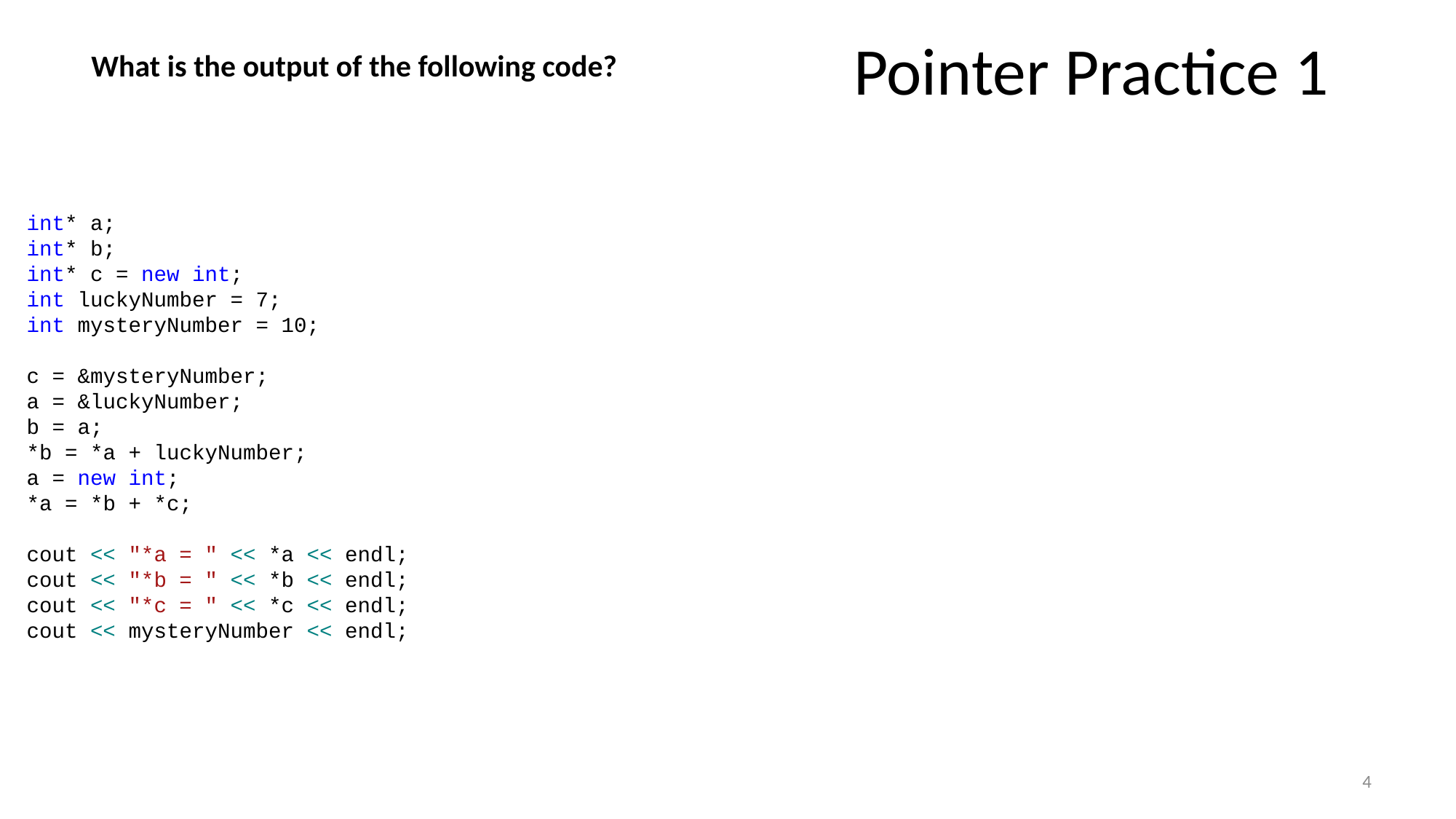

# Pointer Practice 1
What is the output of the following code?
int* a;
int* b;
int* c = new int;
int luckyNumber = 7;
int mysteryNumber = 10;

c = &mysteryNumber;
a = &luckyNumber;
b = a;
*b = *a + luckyNumber;
a = new int;
*a = *b + *c;

cout << "*a = " << *a << endl;
cout << "*b = " << *b << endl;
cout << "*c = " << *c << endl;
cout << mysteryNumber << endl;
4